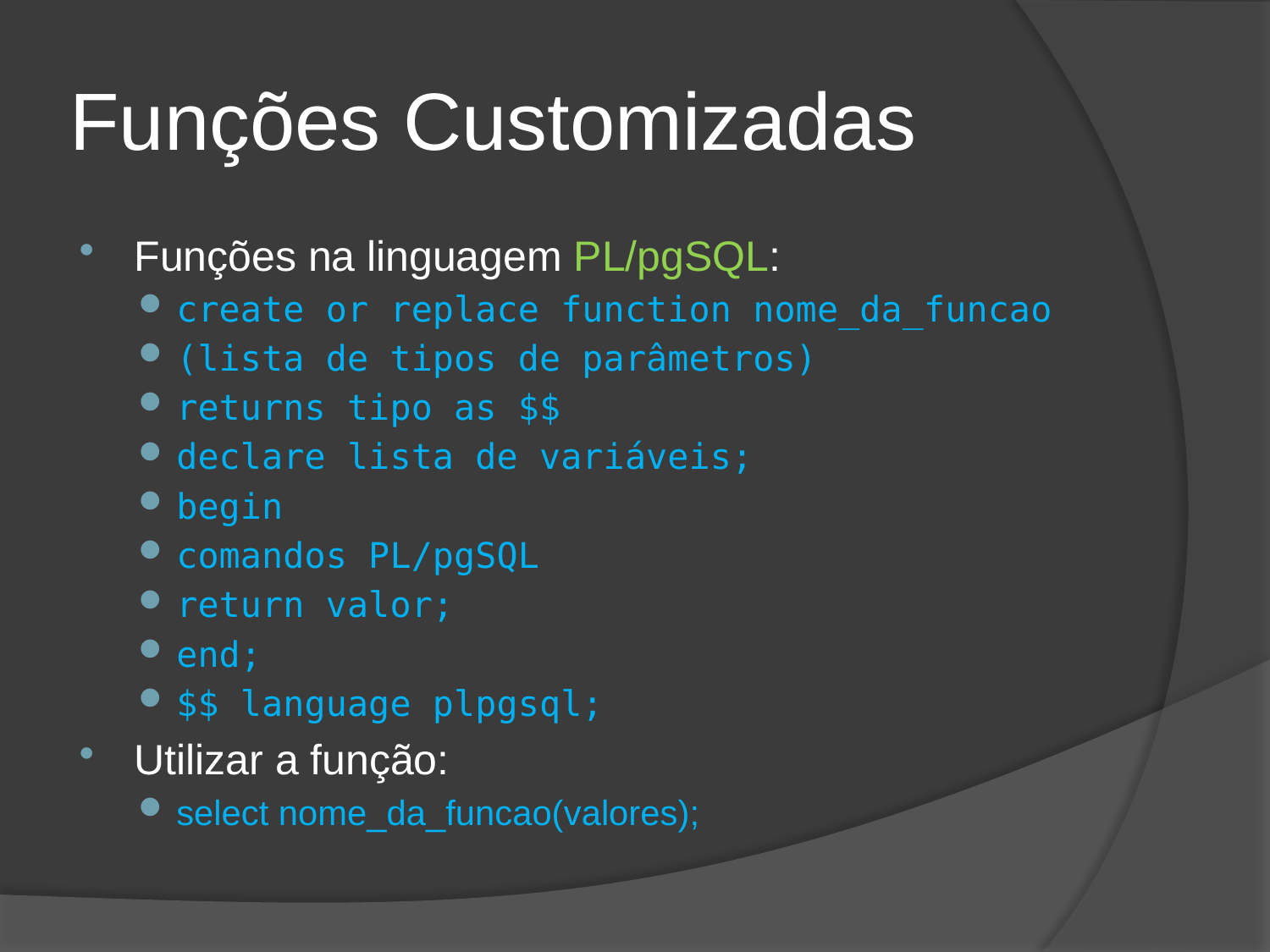

# Funções Customizadas
Funções na linguagem PL/pgSQL:
create or replace function nome_da_funcao
(lista de tipos de parâmetros)
returns tipo as $$
declare lista de variáveis;
begin
comandos PL/pgSQL
return valor;
end;
$$ language plpgsql;
Utilizar a função:
select nome_da_funcao(valores);